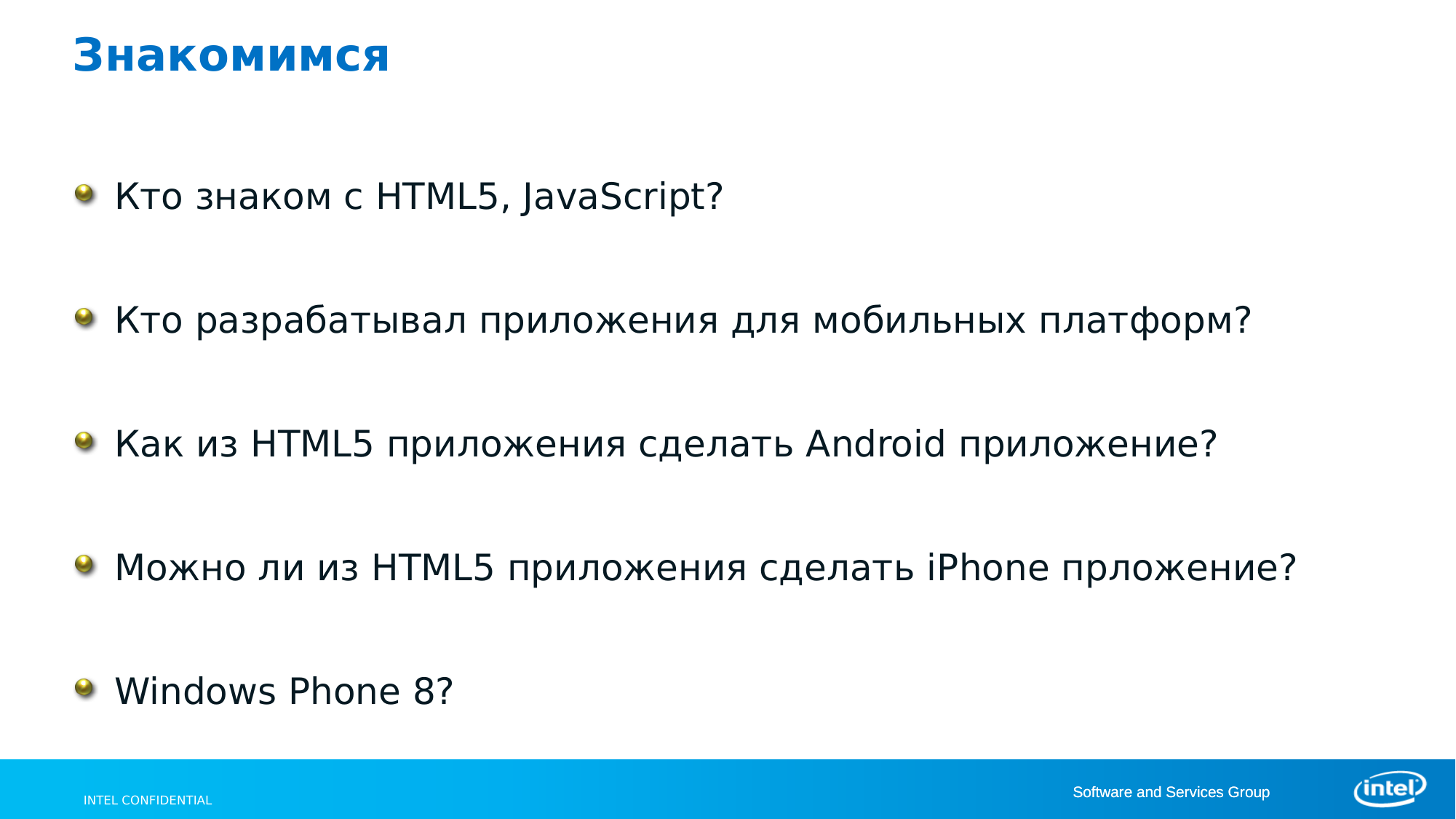

# Знакомимся

Кто знаком с HTML5, JavaScript?

Кто разрабатывал приложения для мобильных платформ?

Как из HTML5 приложения сделать Android приложение?

Можно ли из HTML5 приложения сделать iPhone прложение?

Windows Phone 8?